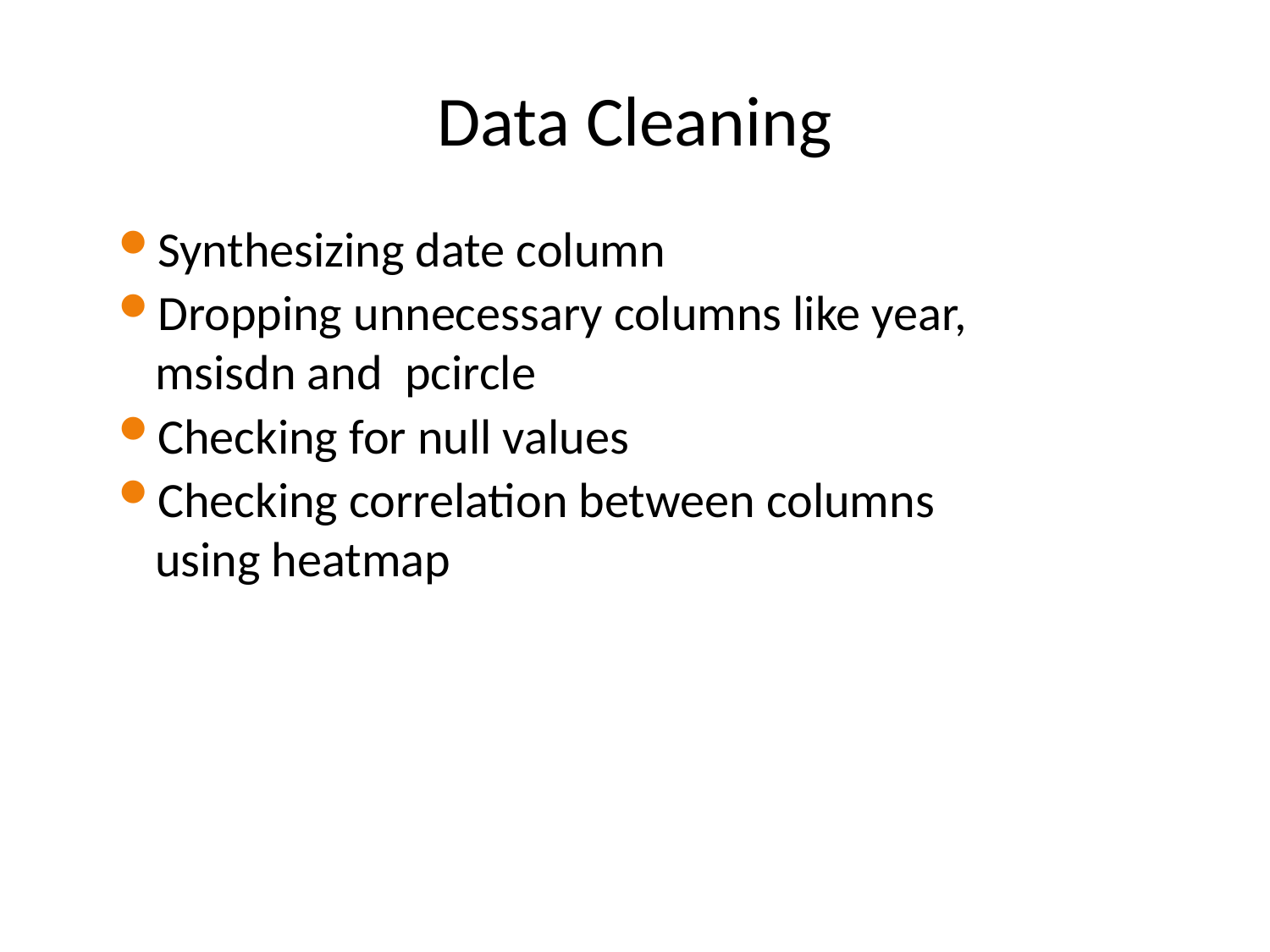

# Data Cleaning
Synthesizing date column
Dropping unnecessary columns like year,   msisdn and  pcircle
Checking for null values
Checking correlation between columns using heatmap